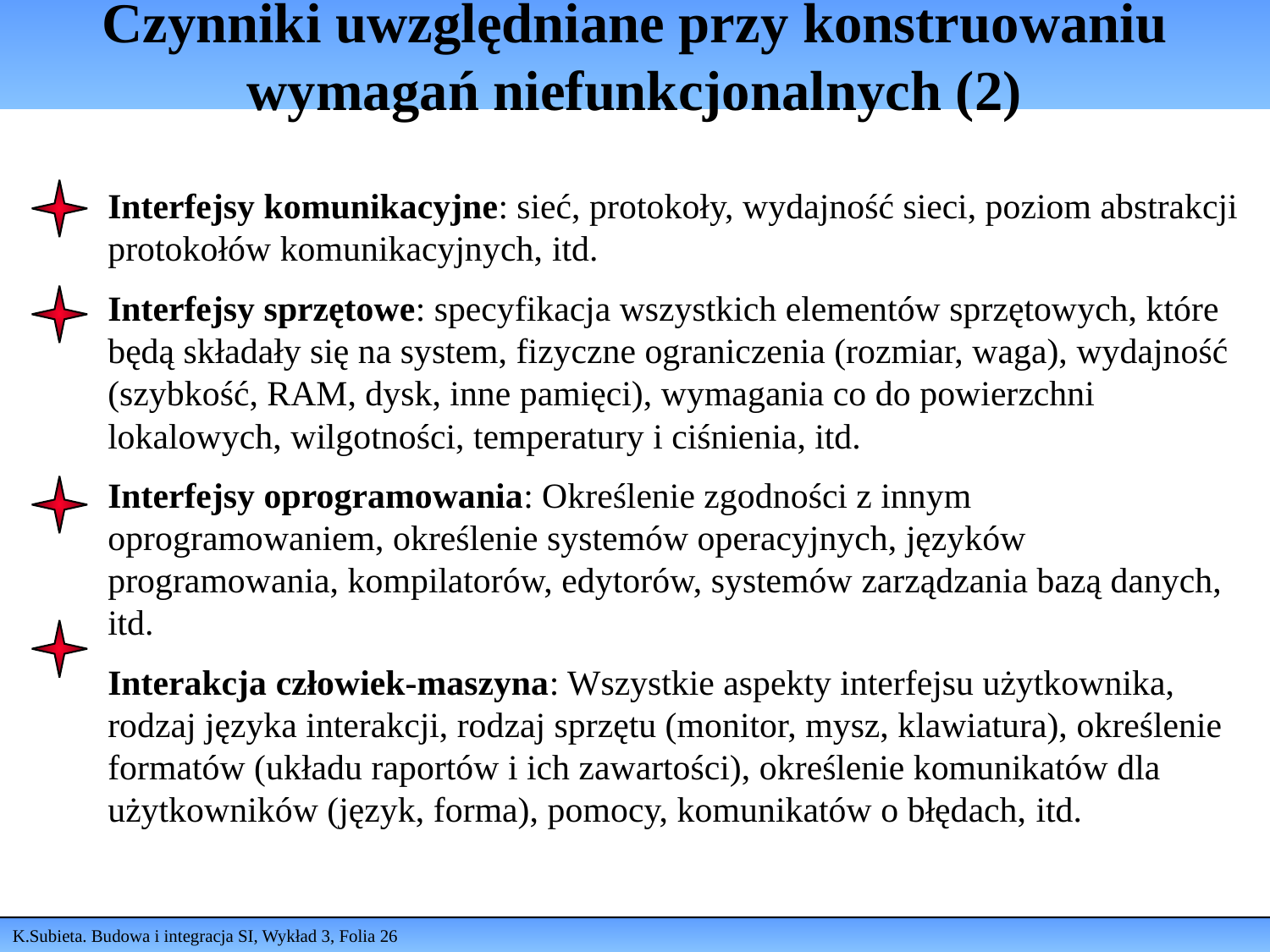

# Czynniki uwzględniane przy konstruowaniu wymagań niefunkcjonalnych (2)
Interfejsy komunikacyjne: sieć, protokoły, wydajność sieci, poziom abstrakcji protokołów komunikacyjnych, itd.
Interfejsy sprzętowe: specyfikacja wszystkich elementów sprzętowych, które będą składały się na system, fizyczne ograniczenia (rozmiar, waga), wydajność (szybkość, RAM, dysk, inne pamięci), wymagania co do powierzchni lokalowych, wilgotności, temperatury i ciśnienia, itd.
Interfejsy oprogramowania: Określenie zgodności z innym oprogramowaniem, określenie systemów operacyjnych, języków programowania, kompilatorów, edytorów, systemów zarządzania bazą danych, itd.
Interakcja człowiek-maszyna: Wszystkie aspekty interfejsu użytkownika, rodzaj języka interakcji, rodzaj sprzętu (monitor, mysz, klawiatura), określenie formatów (układu raportów i ich zawartości), określenie komunikatów dla użytkowników (język, forma), pomocy, komunikatów o błędach, itd.